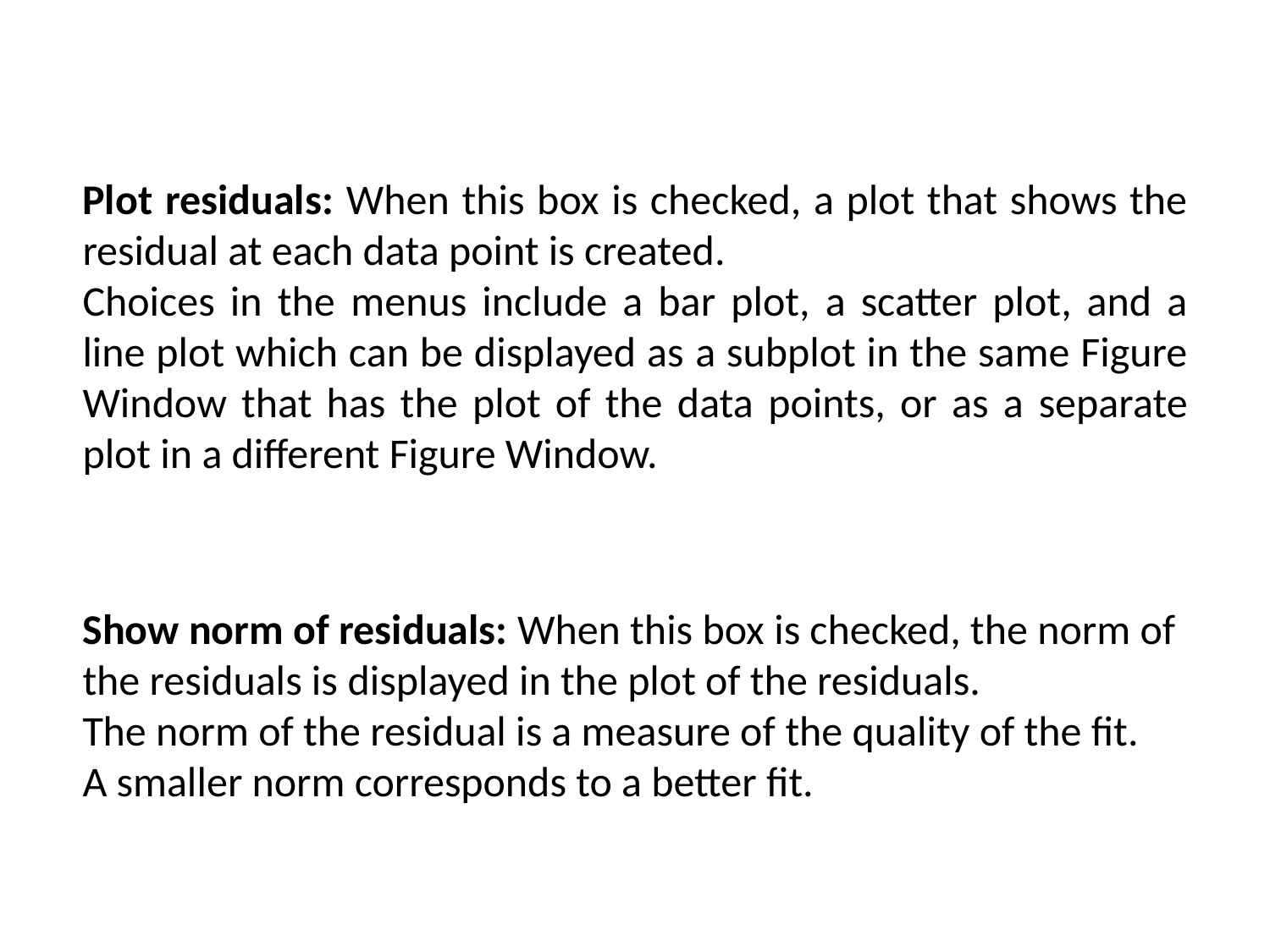

Plot residuals: When this box is checked, a plot that shows the residual at each data point is created.
Choices in the menus include a bar plot, a scatter plot, and a line plot which can be displayed as a subplot in the same Figure Window that has the plot of the data points, or as a separate plot in a different Figure Window.
Show norm of residuals: When this box is checked, the norm of the residuals is displayed in the plot of the residuals.
The norm of the residual is a measure of the quality of the fit.
A smaller norm corresponds to a better fit.